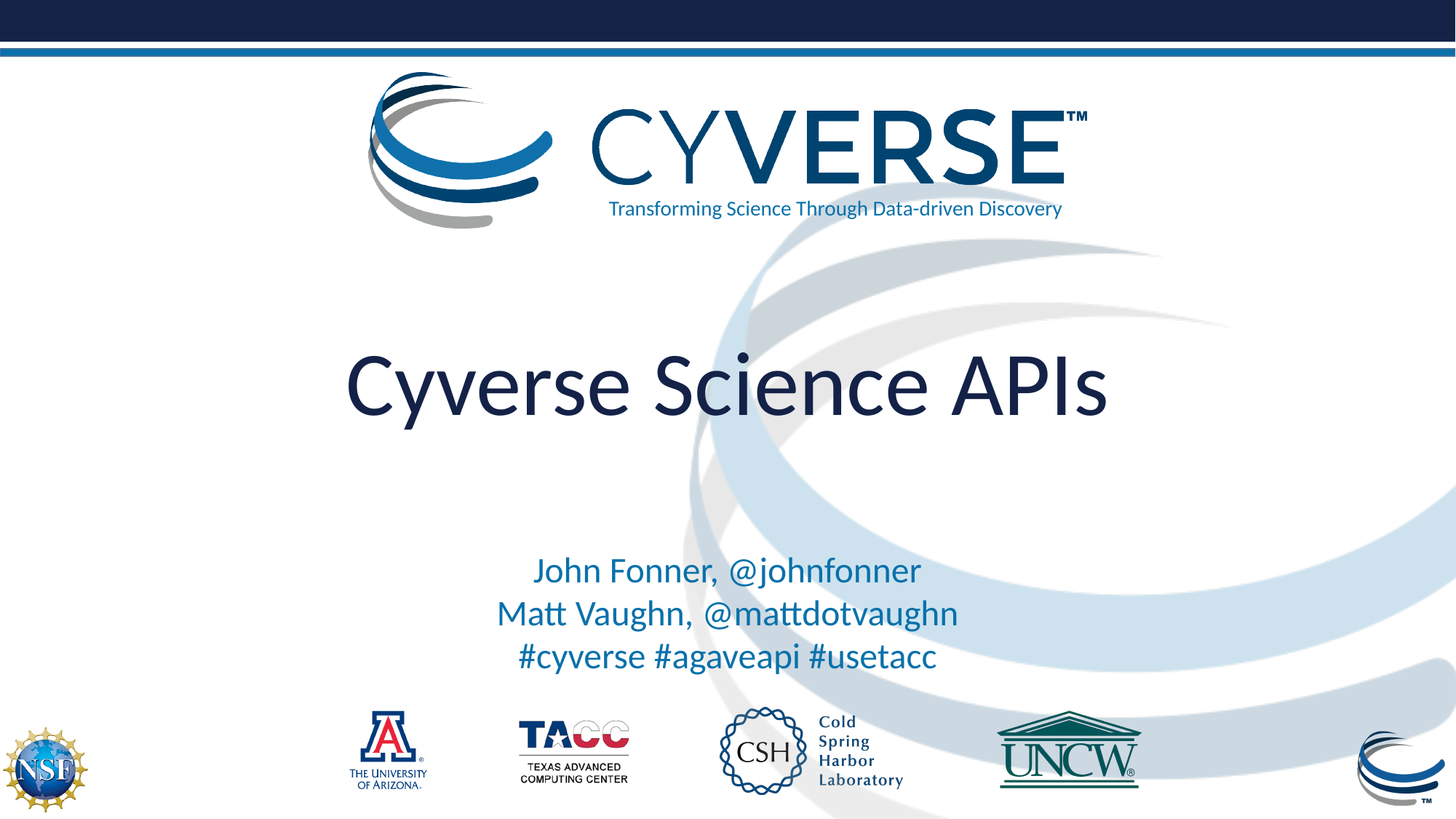

# Cyverse Science APIs

John Fonner, @johnfonner
Matt Vaughn, @mattdotvaughn
#cyverse #agaveapi #usetacc